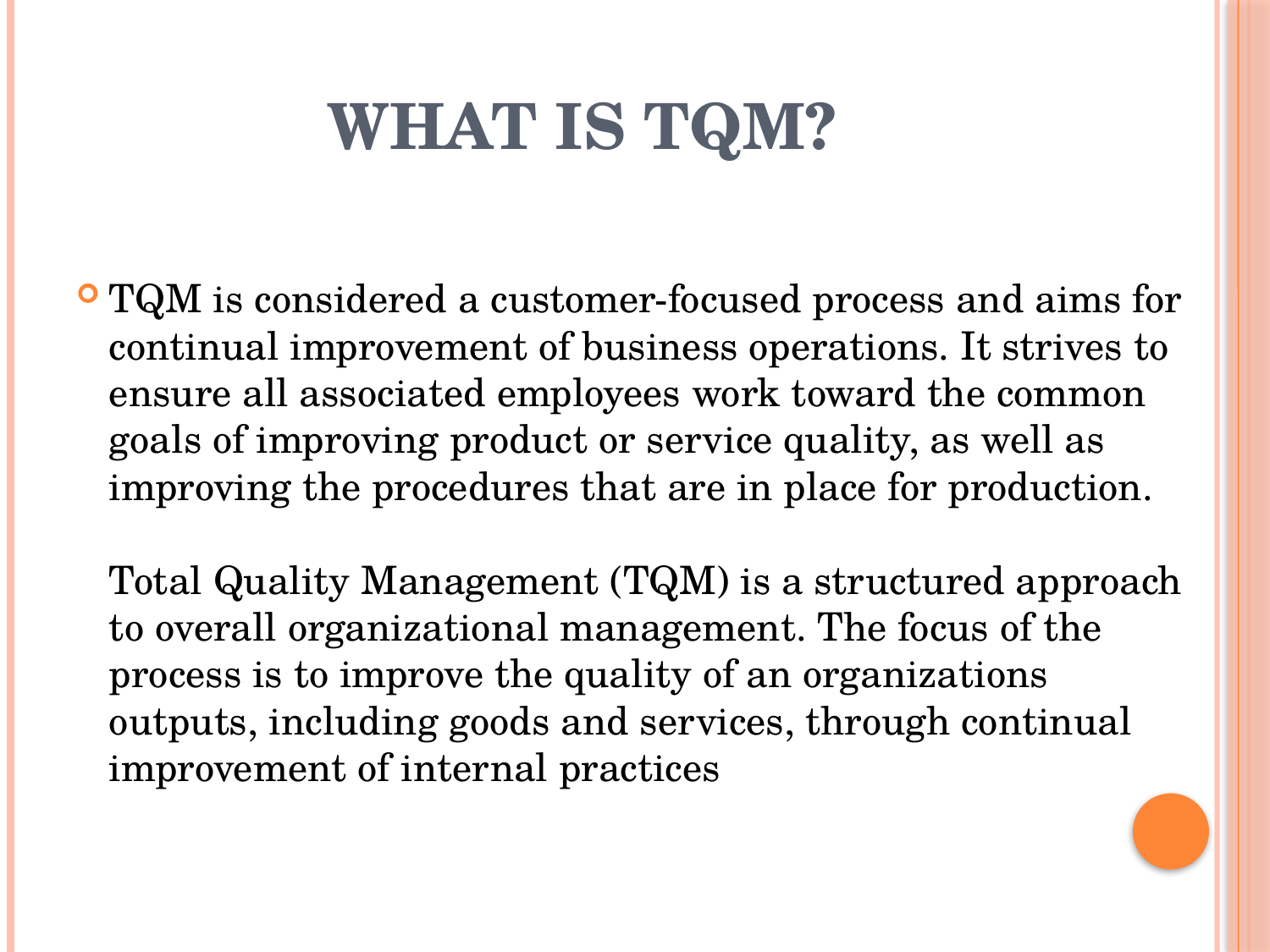

# What is TQM?

TQM is considered a customer-focused process and aims for continual improvement of business operations. It strives to ensure all associated employees work toward the common goals of improving product or service quality, as well as improving the procedures that are in place for production.
Total Quality Management (TQM) is a structured approach to overall organizational management. The focus of the process is to improve the quality of an organizations outputs, including goods and services, through continual improvement of internal practices